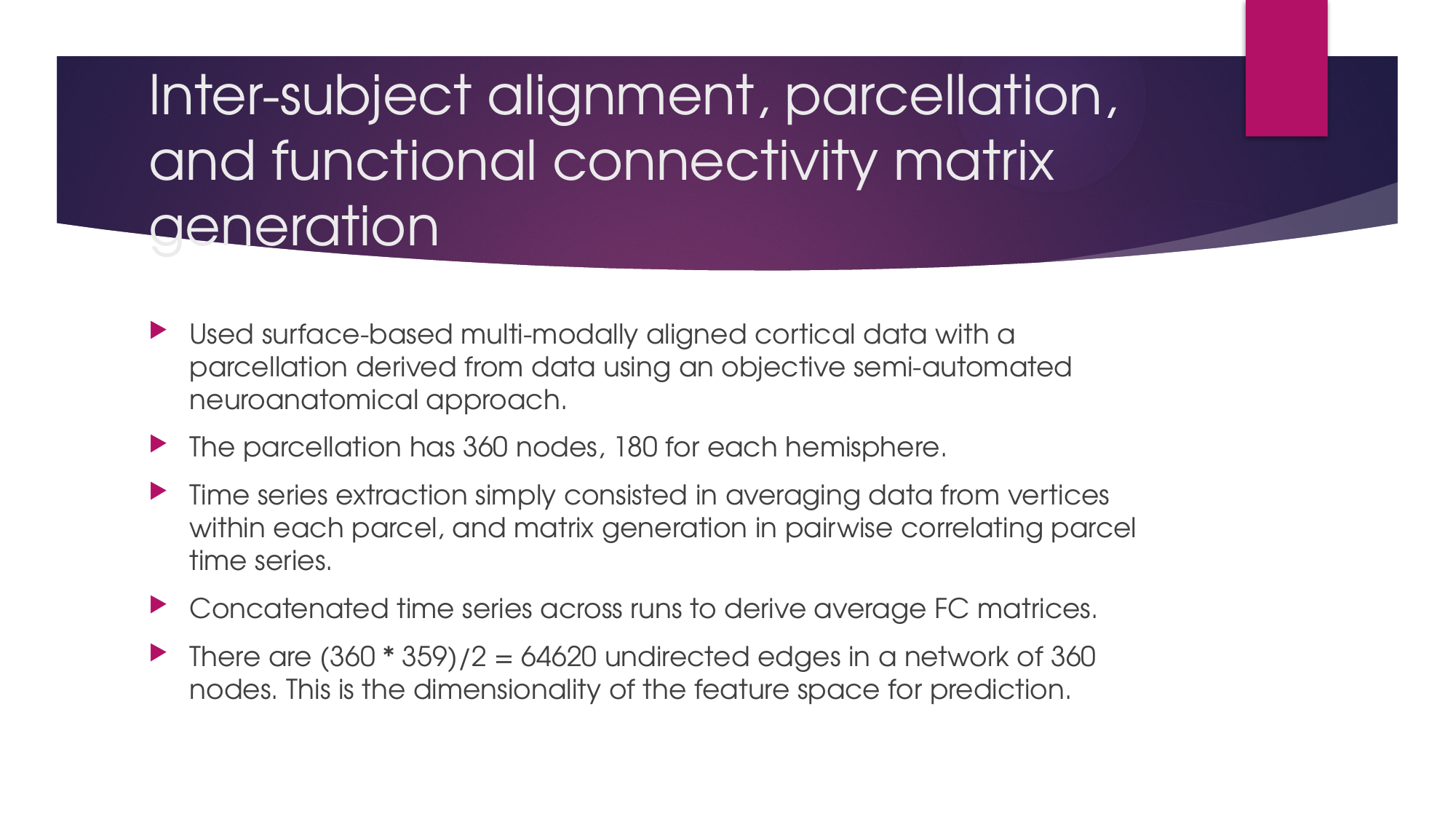

# Inter-subject alignment, parcellation, and functional connectivity matrix generation
Used surface-based multi-modally aligned cortical data with a parcellation derived from data using an objective semi-automated neuroanatomical approach.
The parcellation has 360 nodes, 180 for each hemisphere.
Time series extraction simply consisted in averaging data from vertices within each parcel, and matrix generation in pairwise correlating parcel time series.
Concatenated time series across runs to derive average FC matrices.
There are (360 * 359)/2 = 64620 undirected edges in a network of 360 nodes. This is the dimensionality of the feature space for prediction.